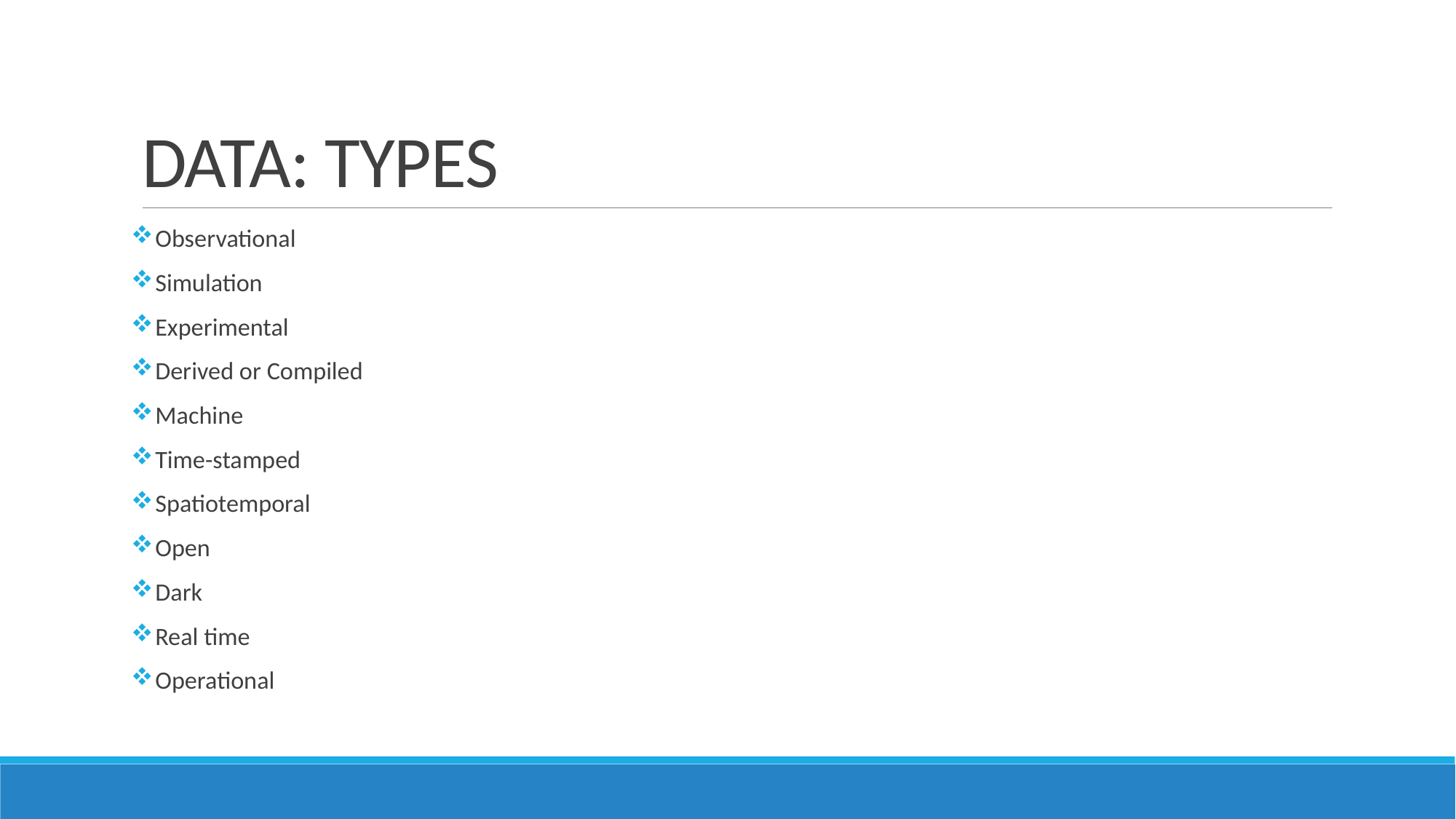

# DATA: TYPES
 Observational
 Simulation
 Experimental
 Derived or Compiled
 Machine
 Time-stamped
 Spatiotemporal
 Open
 Dark
 Real time
 Operational